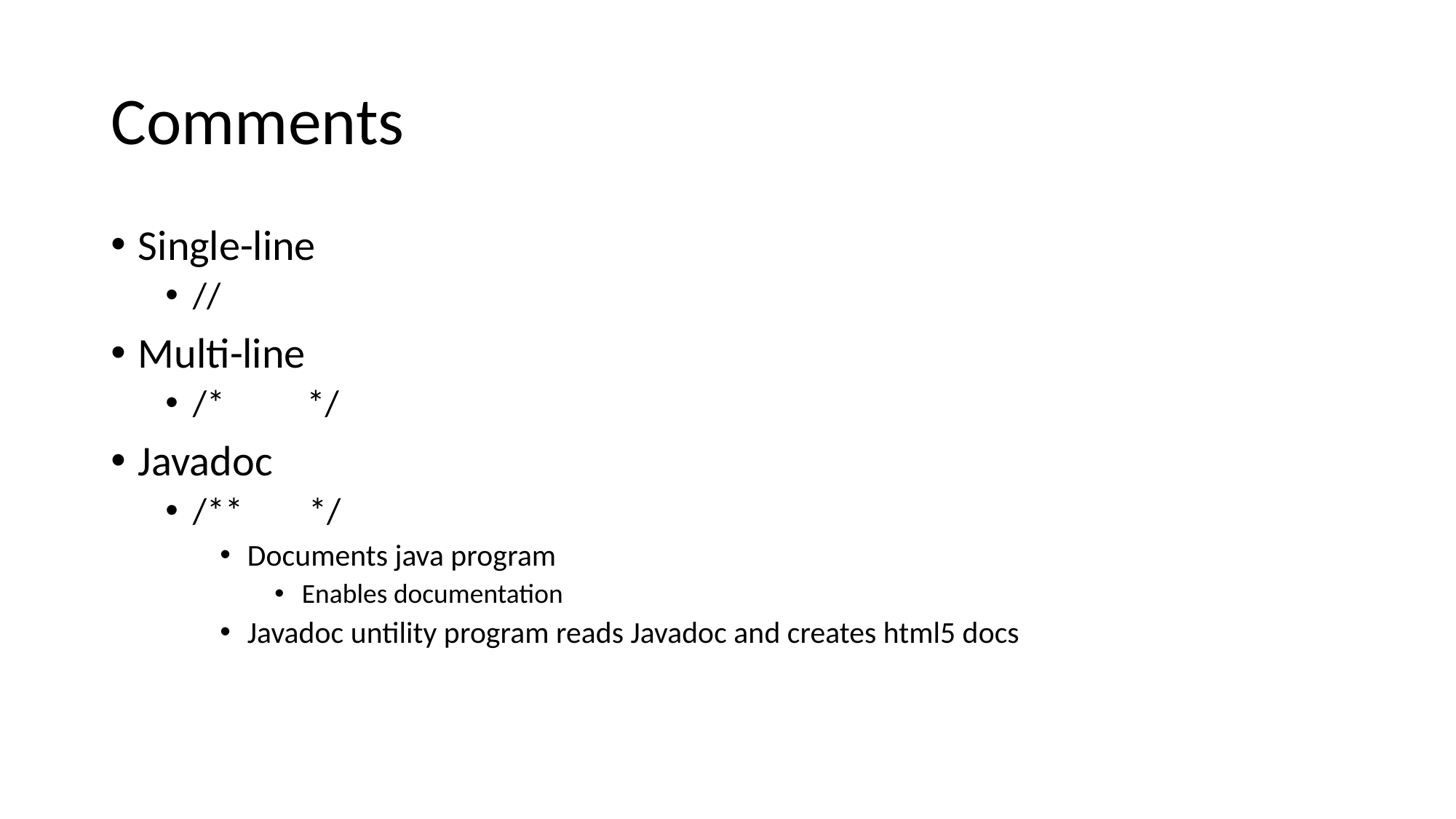

# Comments
Single-line
//
Multi-line
/*          */
Javadoc
/**        */
Documents java program
Enables documentation
Javadoc untility program reads Javadoc and creates html5 docs